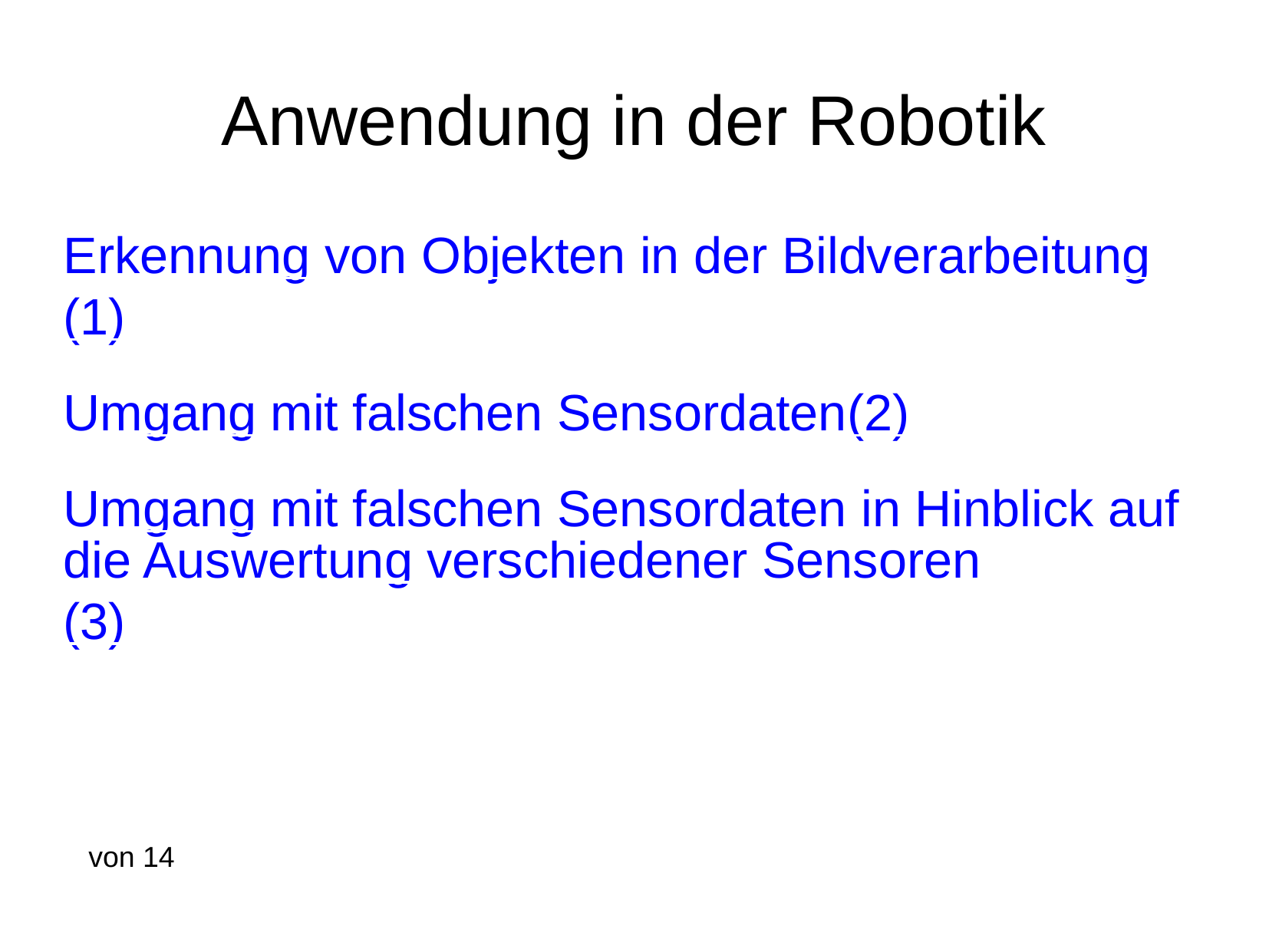

Anwendung in der Robotik
Erkennung von Objekten in der Bildverarbeitung(1)

Umgang mit falschen Sensordaten(2)

Umgang mit falschen Sensordaten in Hinblick auf die Auswertung verschiedener Sensoren(3)
 von 14